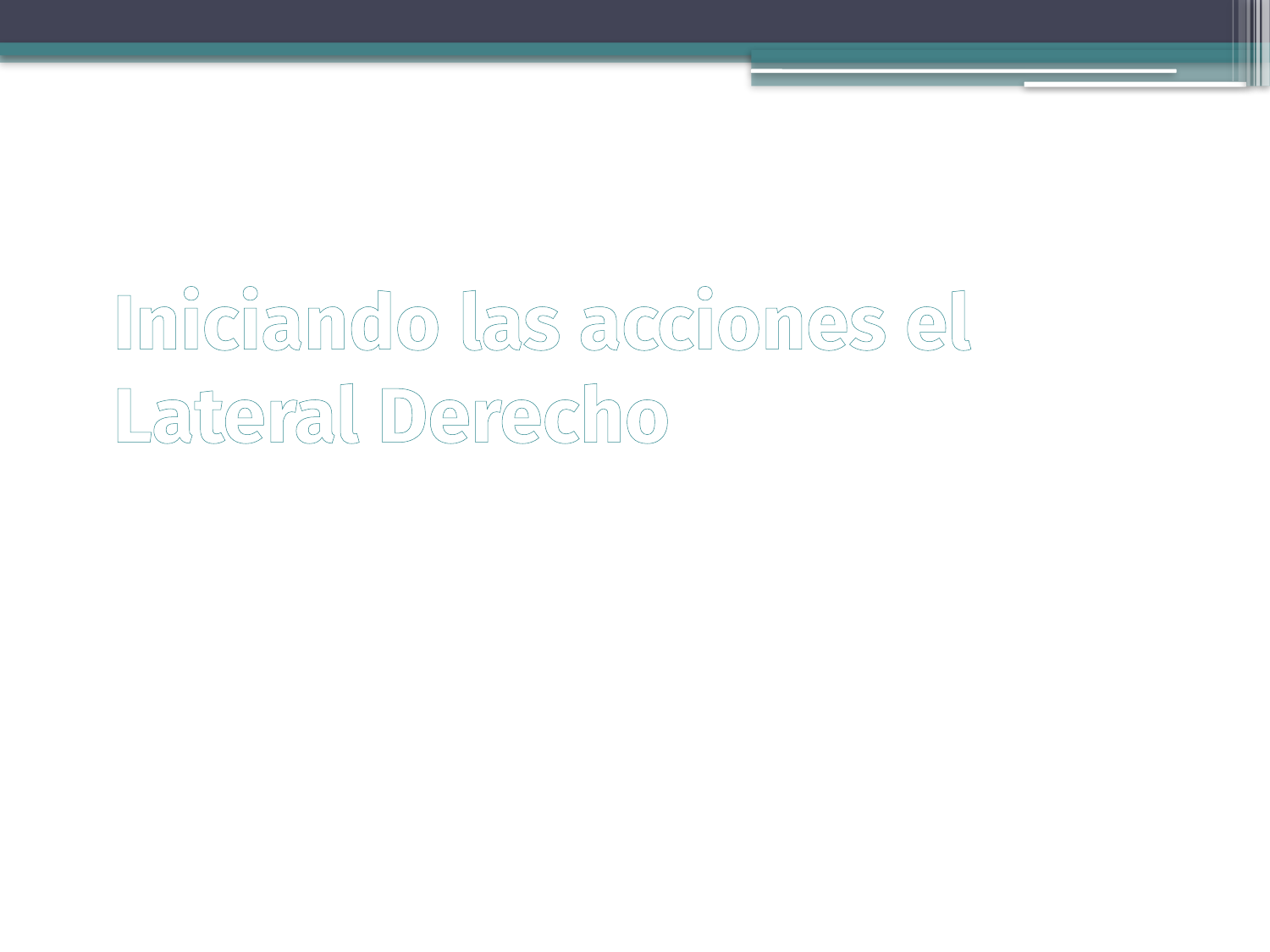

# Iniciando las acciones el Lateral Derecho